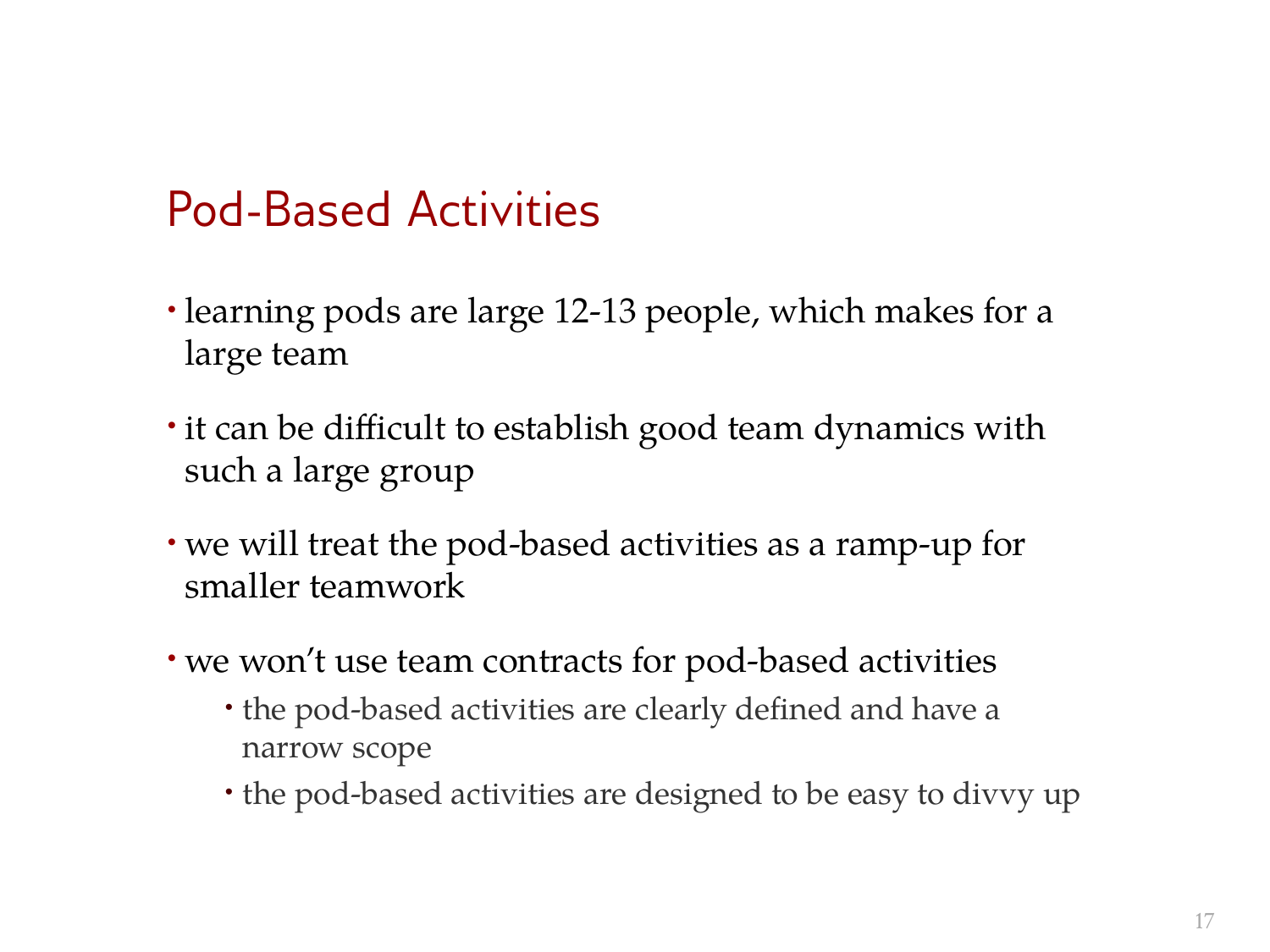

# Pod-Based Activities
learning pods are large 12-13 people, which makes for a large team
it can be difficult to establish good team dynamics with such a large group
we will treat the pod-based activities as a ramp-up for smaller teamwork
we won’t use team contracts for pod-based activities
the pod-based activities are clearly defined and have a narrow scope
the pod-based activities are designed to be easy to divvy up

17